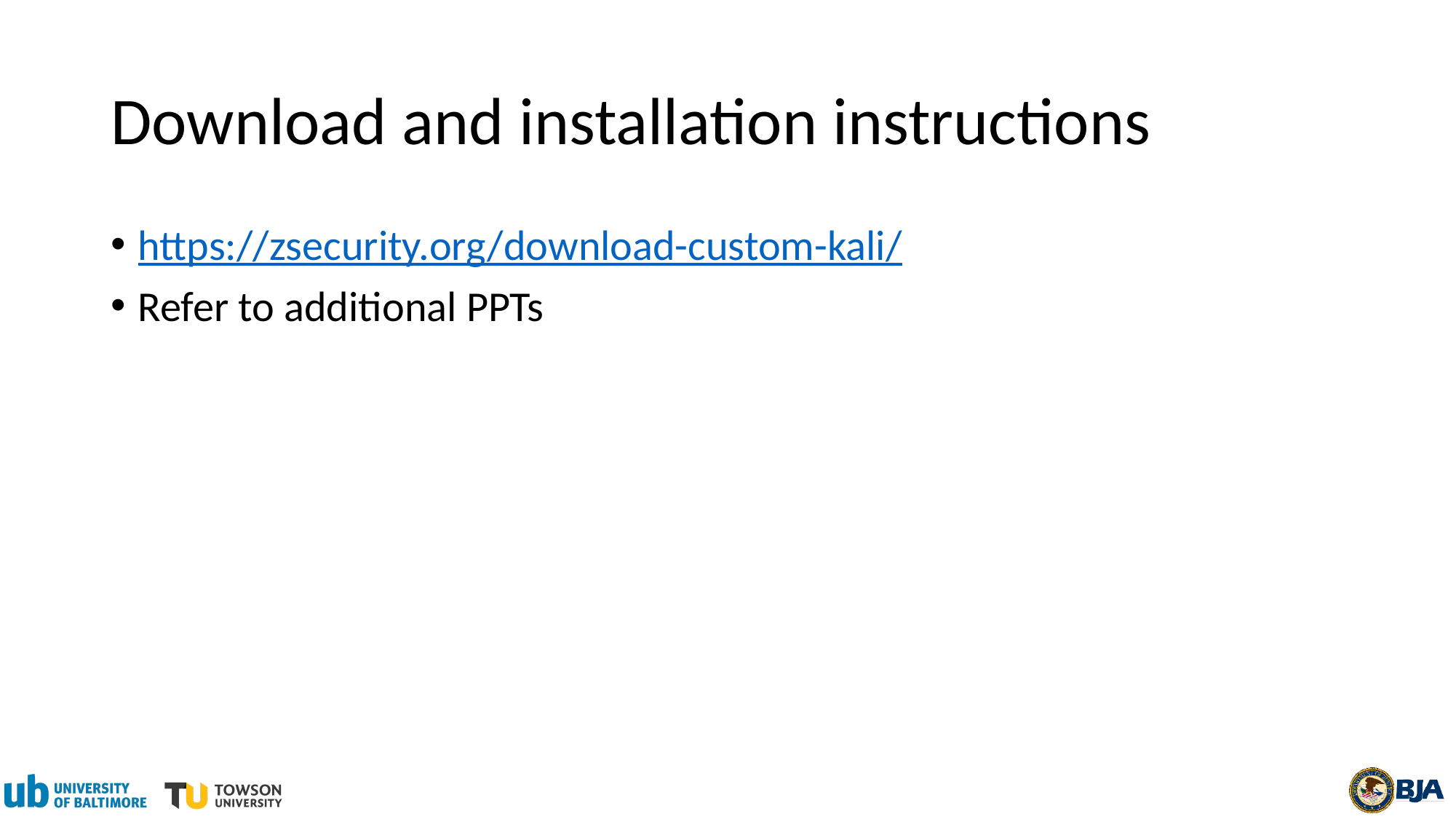

# Download and installation instructions
https://zsecurity.org/download-custom-kali/
Refer to additional PPTs